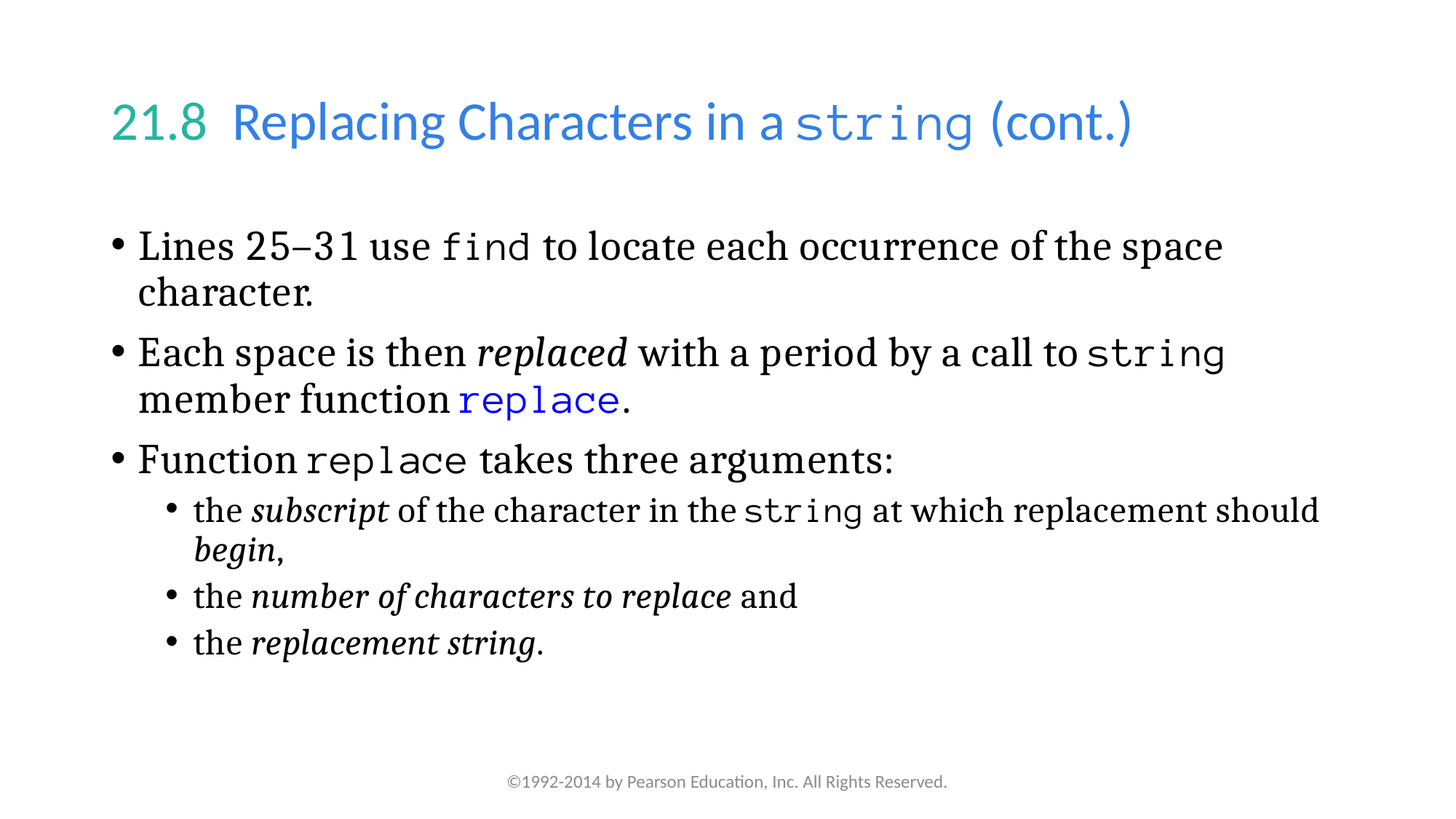

# 21.8  Replacing Characters in a string (cont.)
Lines 25–31 use find to locate each occurrence of the space character.
Each space is then replaced with a period by a call to string member function replace.
Function replace takes three arguments:
the subscript of the character in the string at which replacement should begin,
the number of characters to replace and
the replacement string.
©1992-2014 by Pearson Education, Inc. All Rights Reserved.